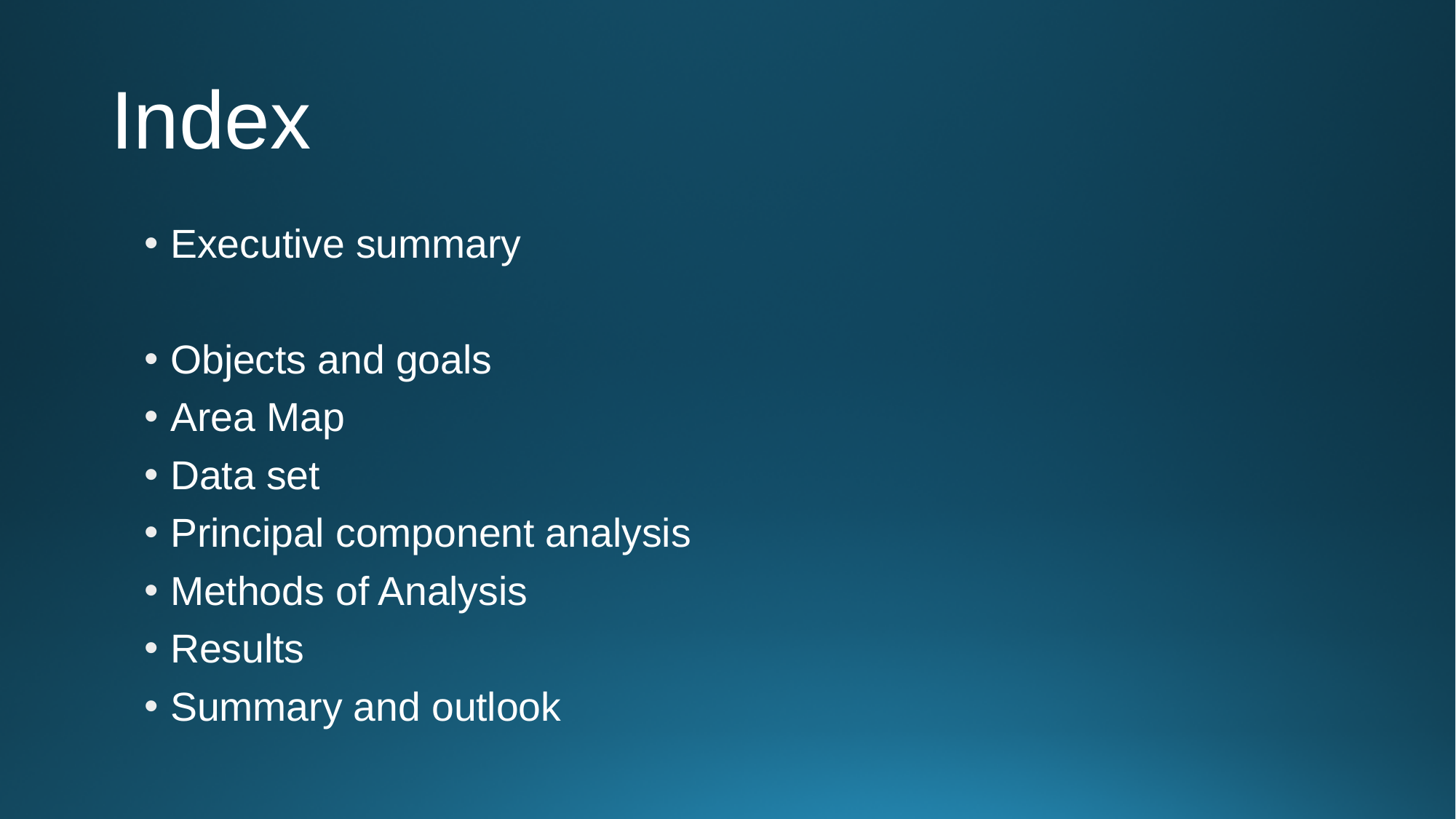

# Index
Executive summary

Objects and goals
Area Map
Data set
Principal component analysis
Methods of Analysis
Results
Summary and outlook